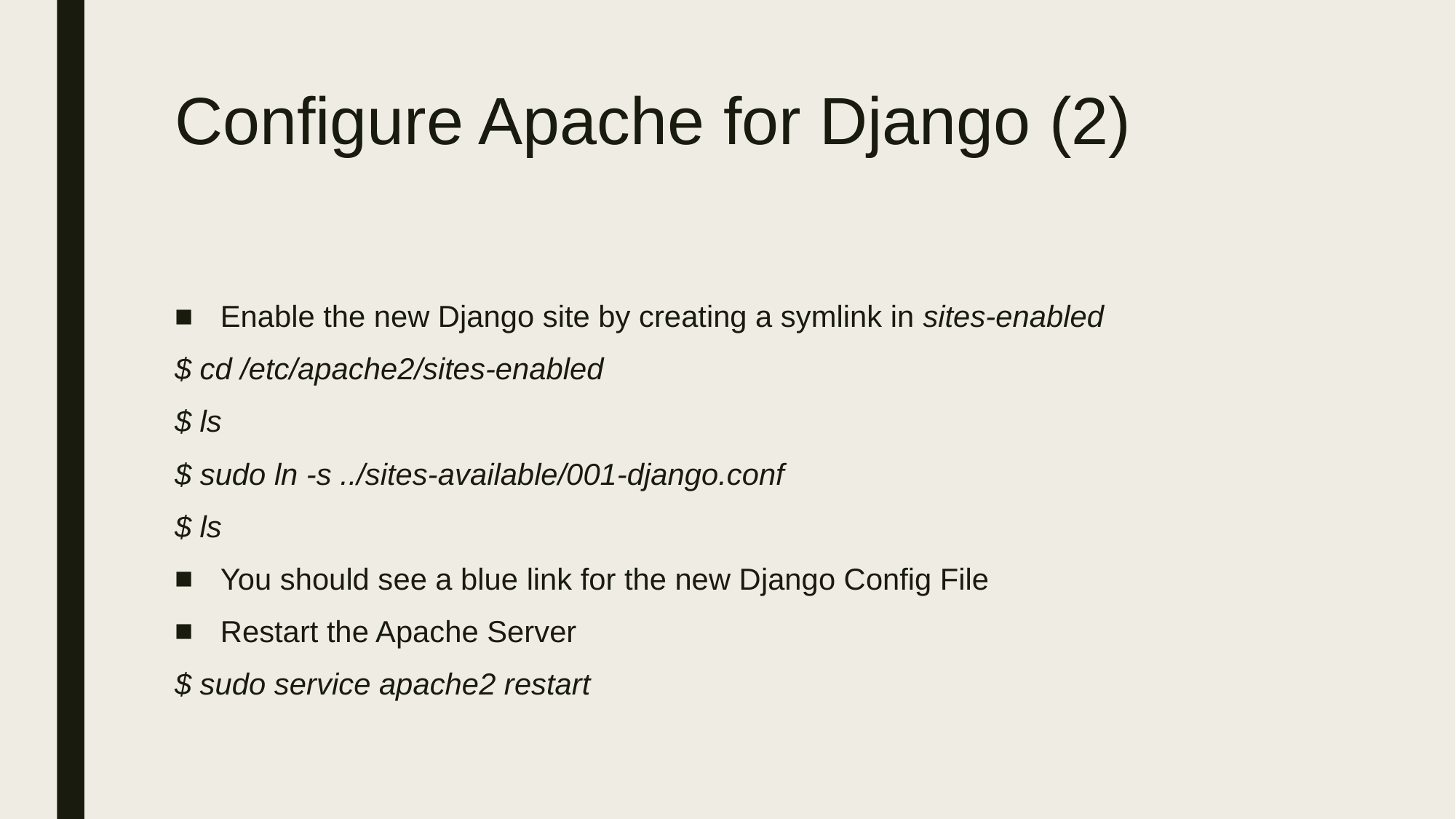

# Configure Apache for Django (2)
Enable the new Django site by creating a symlink in sites-enabled
$ cd /etc/apache2/sites-enabled
$ ls
$ sudo ln -s ../sites-available/001-django.conf
$ ls
You should see a blue link for the new Django Config File
Restart the Apache Server
$ sudo service apache2 restart